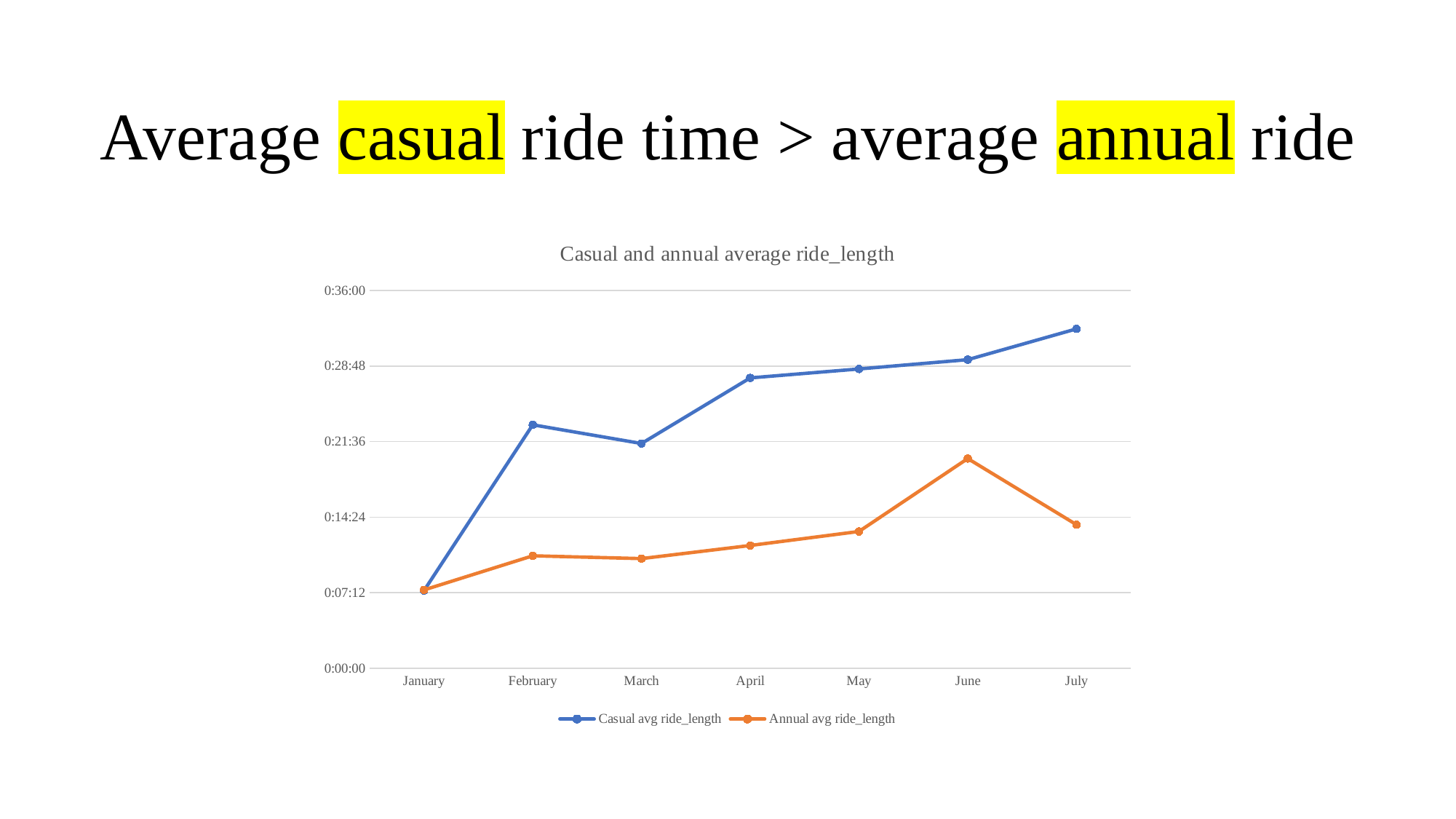

Average casual ride time > average annual ride

### Chart: Casual and annual average ride_length

| Category | Casual avg ride_length | Annual avg ride_length |
|---|---|---|
| January | 0.005140237866778557 | 0.005186261323868339 |
| February | 0.01611111111111111 | 0.007442129629629629 |
| March | 0.014872685185185185 | 0.007256944444444444 |
| April | 0.019212962962962963 | 0.008124999999999999 |
| May | 0.01980324074074074 | 0.009050925925925926 |
| June | 0.020416666666666666 | 0.013877314814814815 |
| July | 0.02245370370370371 | 0.009502314814814816 |